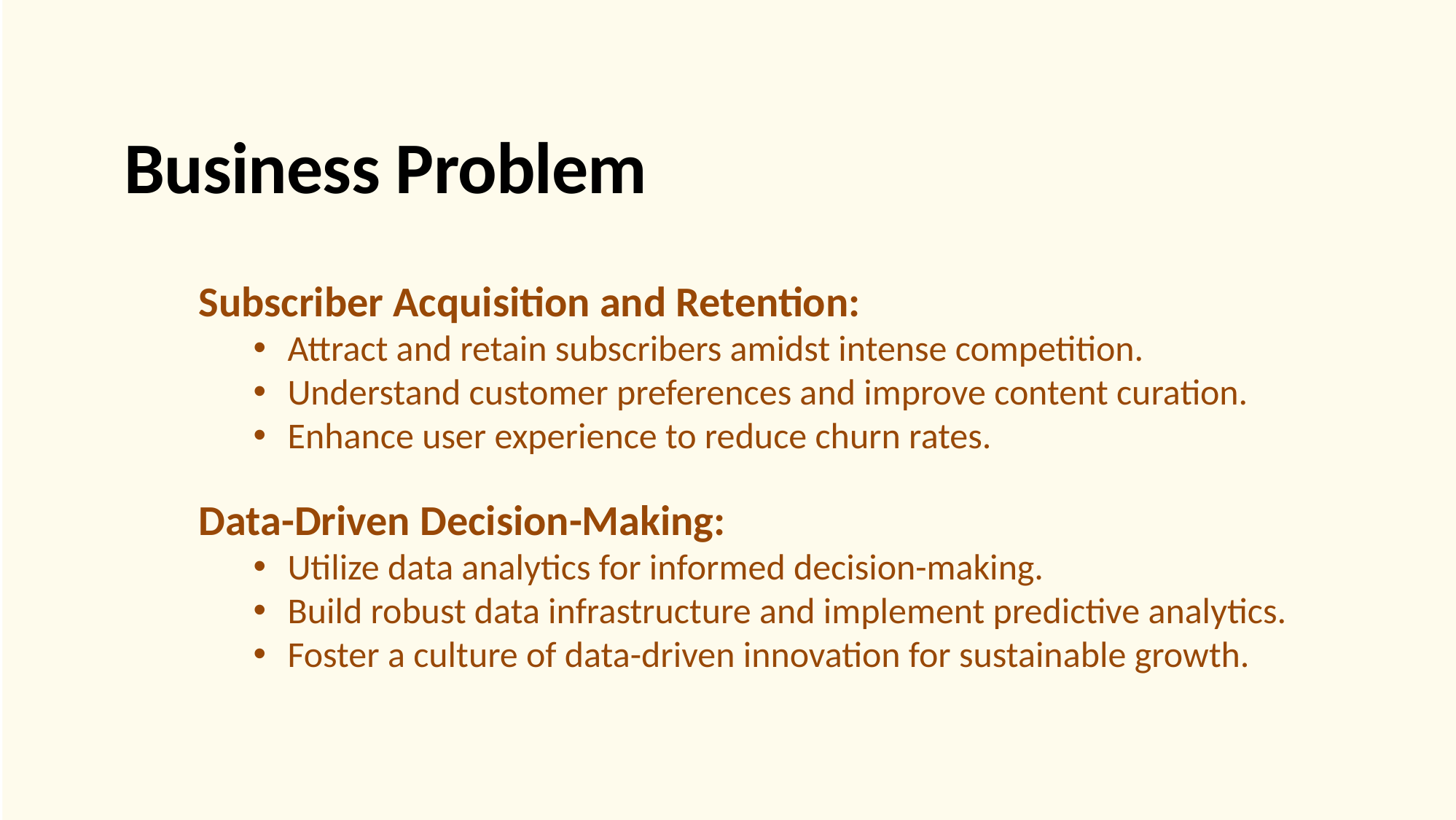

Business Problem
Subscriber Acquisition and Retention:
Attract and retain subscribers amidst intense competition.
Understand customer preferences and improve content curation.
Enhance user experience to reduce churn rates.

Data-Driven Decision-Making:
Utilize data analytics for informed decision-making.
Build robust data infrastructure and implement predictive analytics.
Foster a culture of data-driven innovation for sustainable growth.